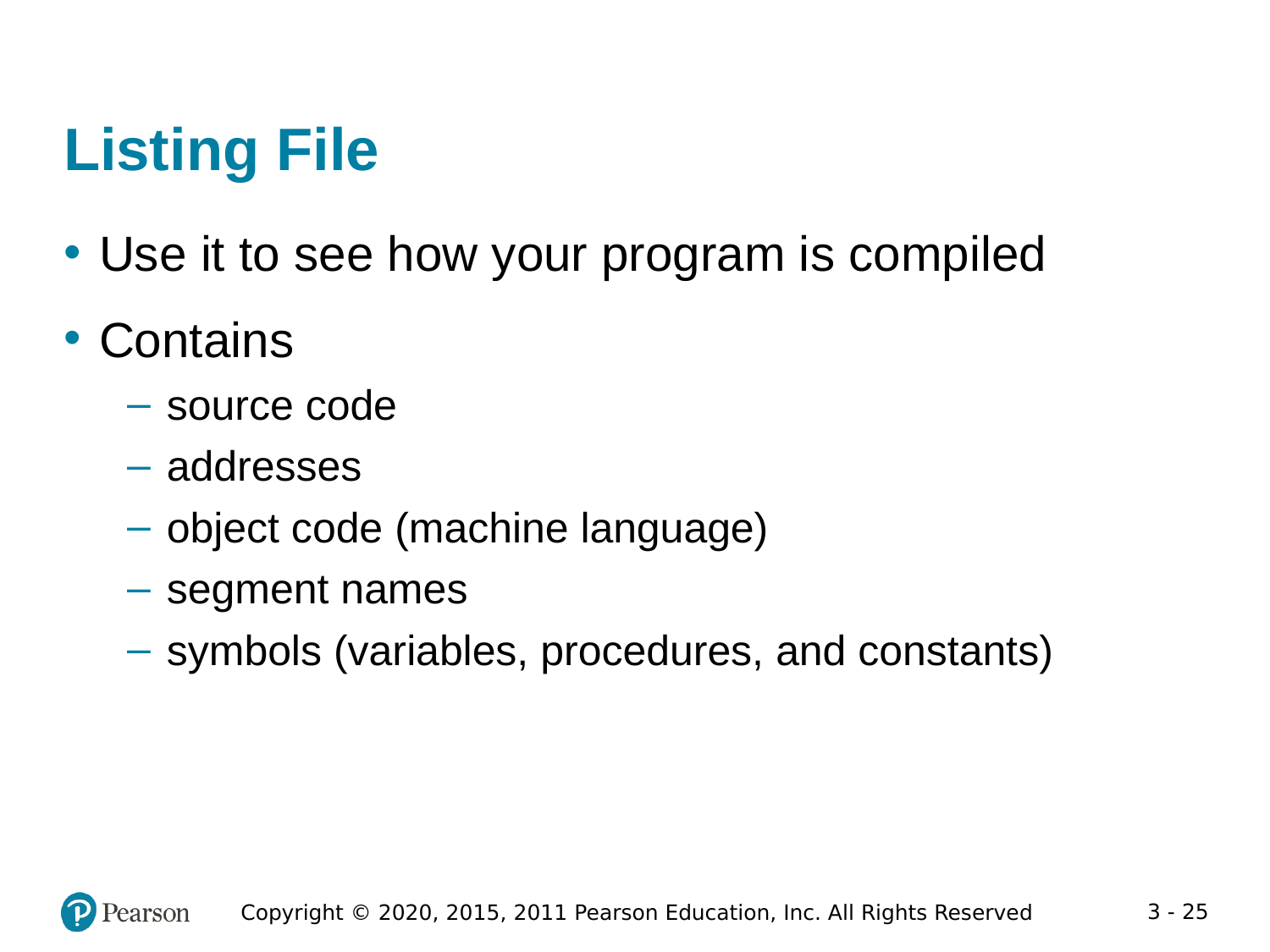

# Listing File
Use it to see how your program is compiled
Contains
source code
addresses
object code (machine language)
segment names
symbols (variables, procedures, and constants)